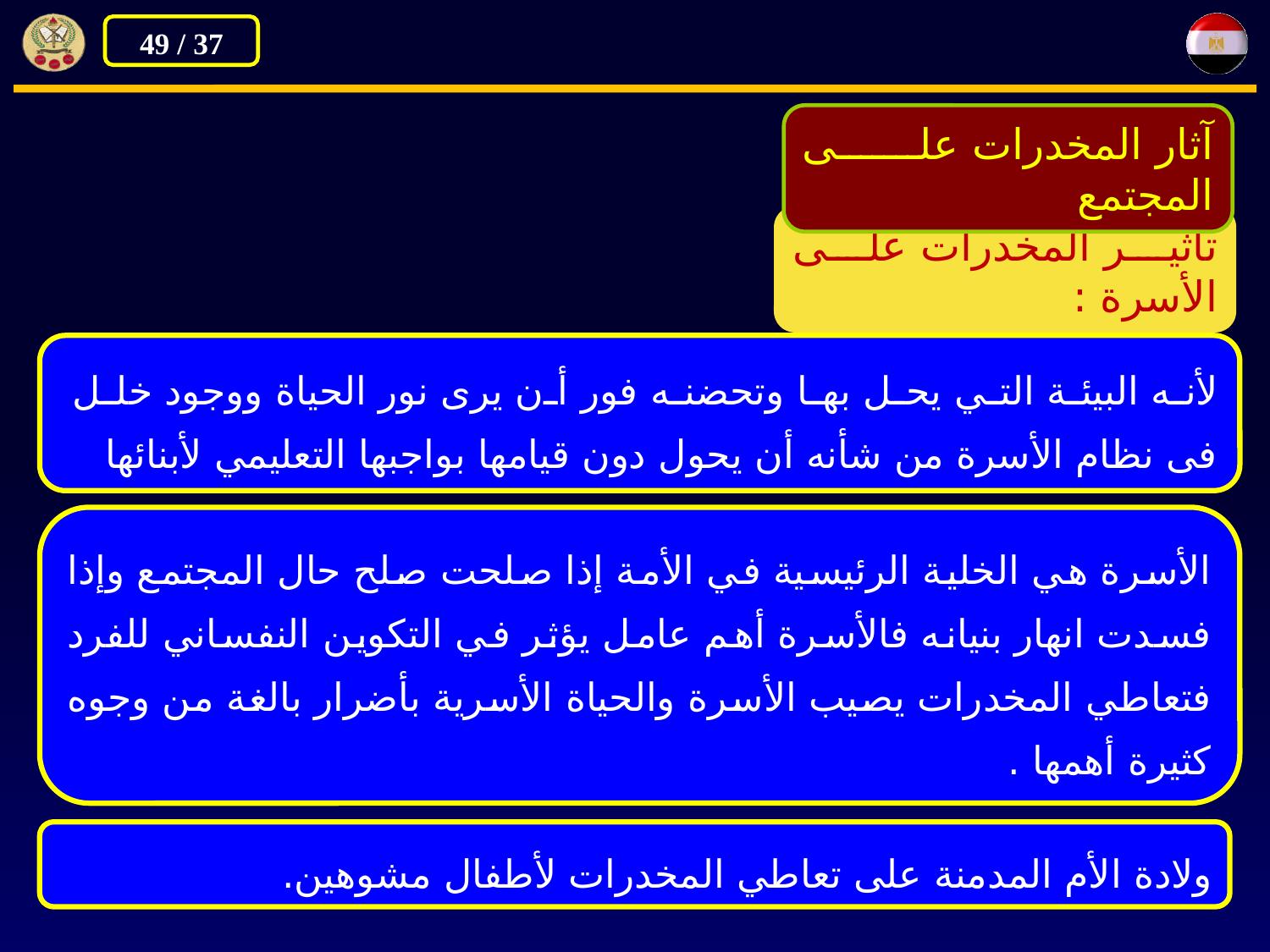

آثار المخدرات على المجتمع
تأثير المخدرات على الأسرة :
لأنه البيئة التي يحل بها وتحضنه فور أن يرى نور الحياة ووجود خلل
فى نظام الأسرة من شأنه أن يحول دون قيامها بواجبها التعليمي لأبنائها
الأسرة هي الخلية الرئيسية في الأمة إذا صلحت صلح حال المجتمع وإذا فسدت انهار بنيانه فالأسرة أهم عامل يؤثر في التكوين النفساني للفرد فتعاطي المخدرات يصيب الأسرة والحياة الأسرية بأضرار بالغة من وجوه كثيرة أهمها .
ولادة الأم المدمنة على تعاطي المخدرات لأطفال مشوهين.